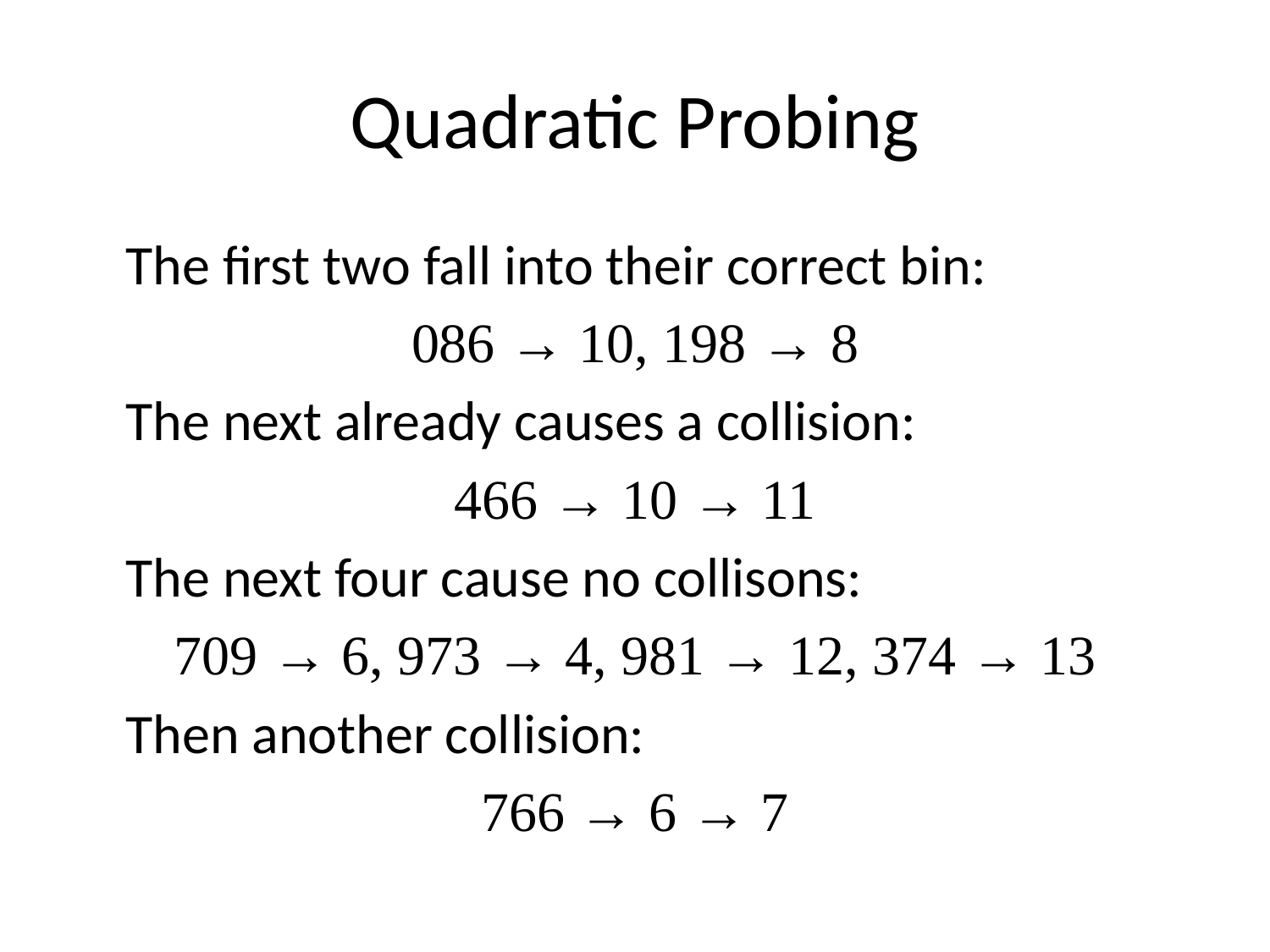

# Quadratic Probing
	The first two fall into their correct bin:
086 → 10, 198 → 8
	The next already causes a collision:
466 → 10 → 11
	The next four cause no collisons:
709 → 6, 973 → 4, 981 → 12, 374 → 13
	Then another collision:
766 → 6 → 7